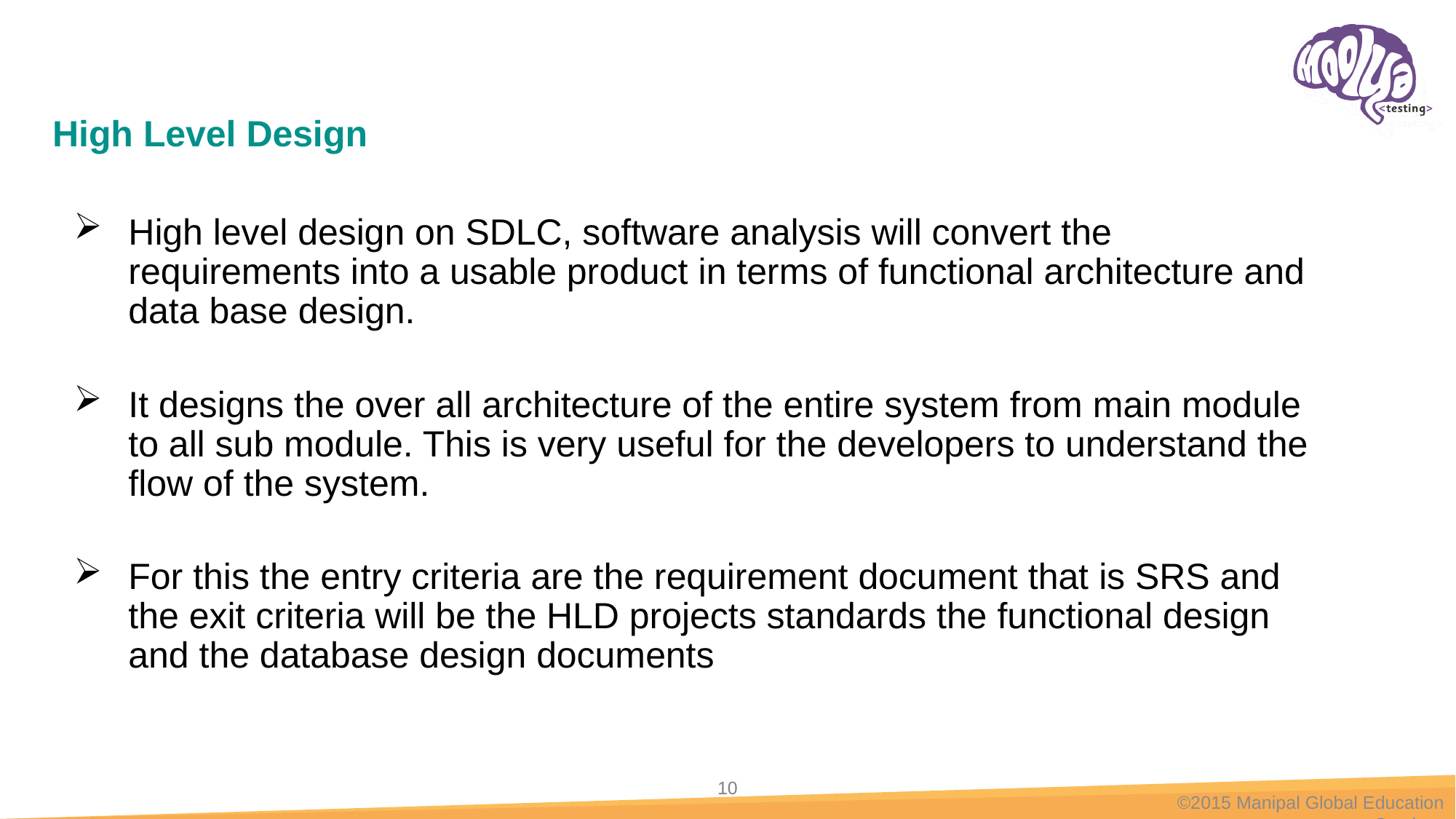

# High Level Design
High level design on SDLC, software analysis will convert the requirements into a usable product in terms of functional architecture and data base design.

It designs the over all architecture of the entire system from main module to all sub module. This is very useful for the developers to understand the flow of the system.

For this the entry criteria are the requirement document that is SRS and the exit criteria will be the HLD projects standards the functional design and the database design documents